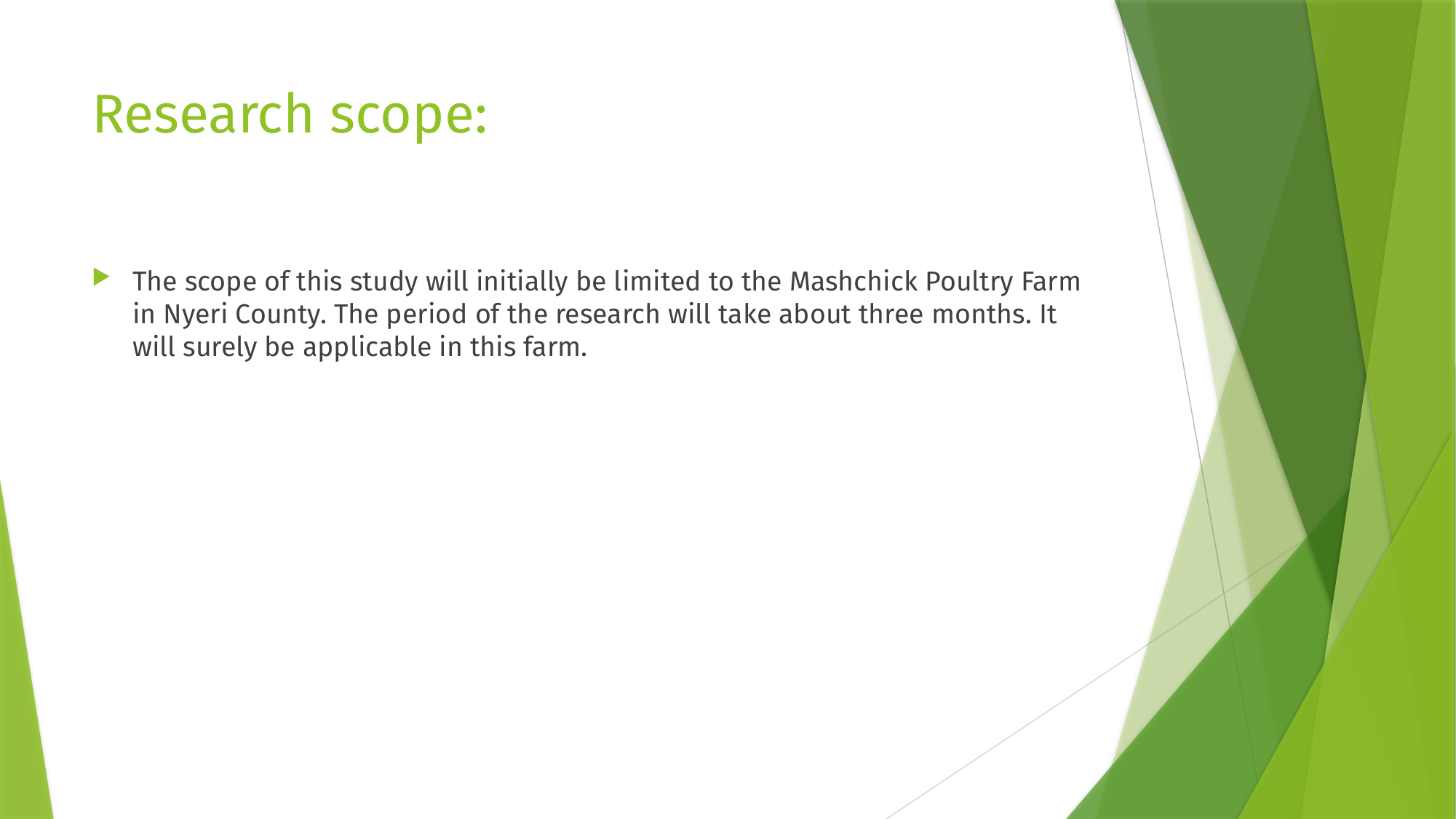

# Research scope:
The scope of this study will initially be limited to the Mashchick Poultry Farm in Nyeri County. The period of the research will take about three months. It will surely be applicable in this farm.